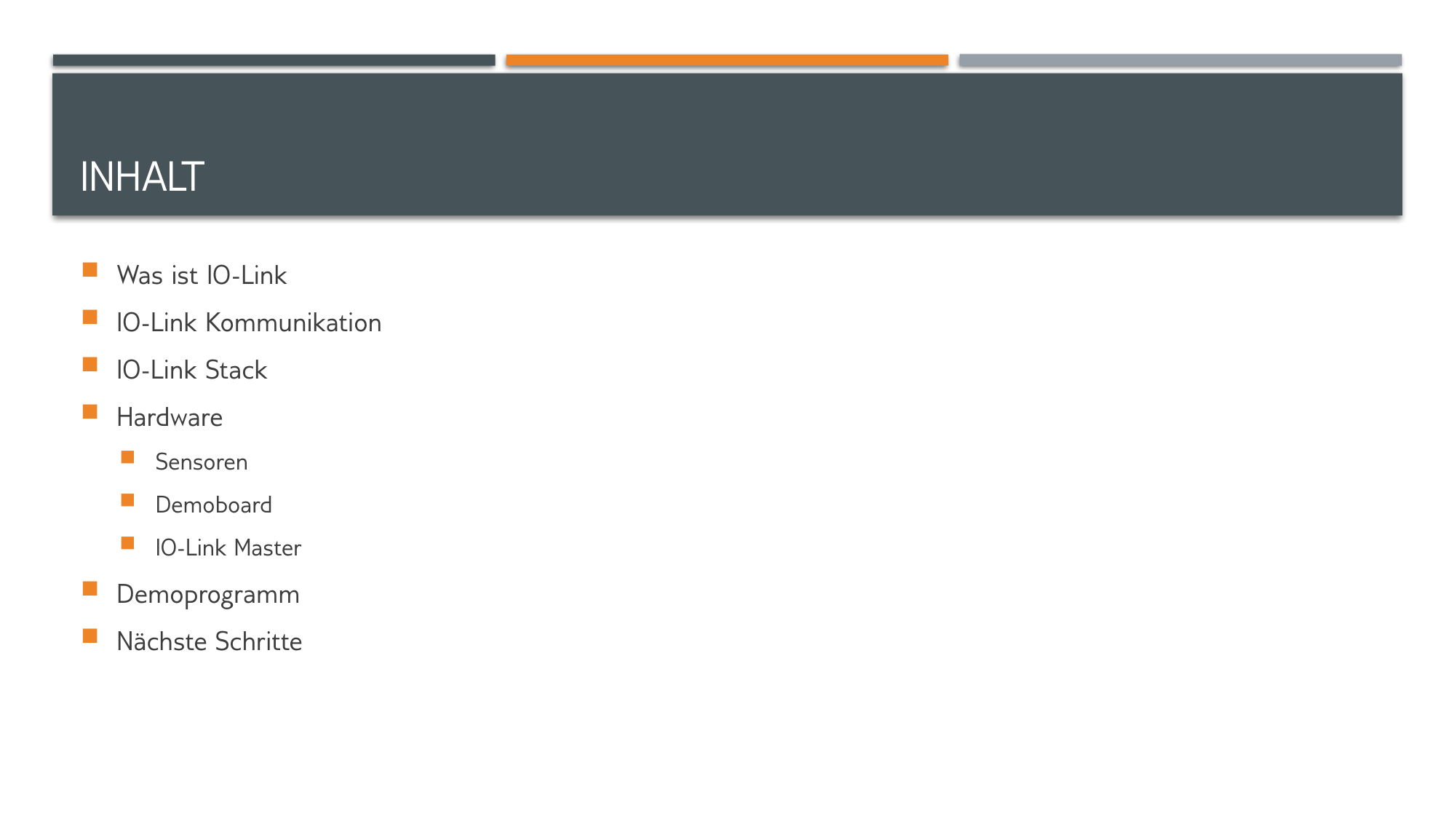

# Inhalt
Was ist IO-Link
IO-Link Kommunikation
IO-Link Stack
Hardware
Sensoren
Demoboard
IO-Link Master
Demoprogramm
Nächste Schritte